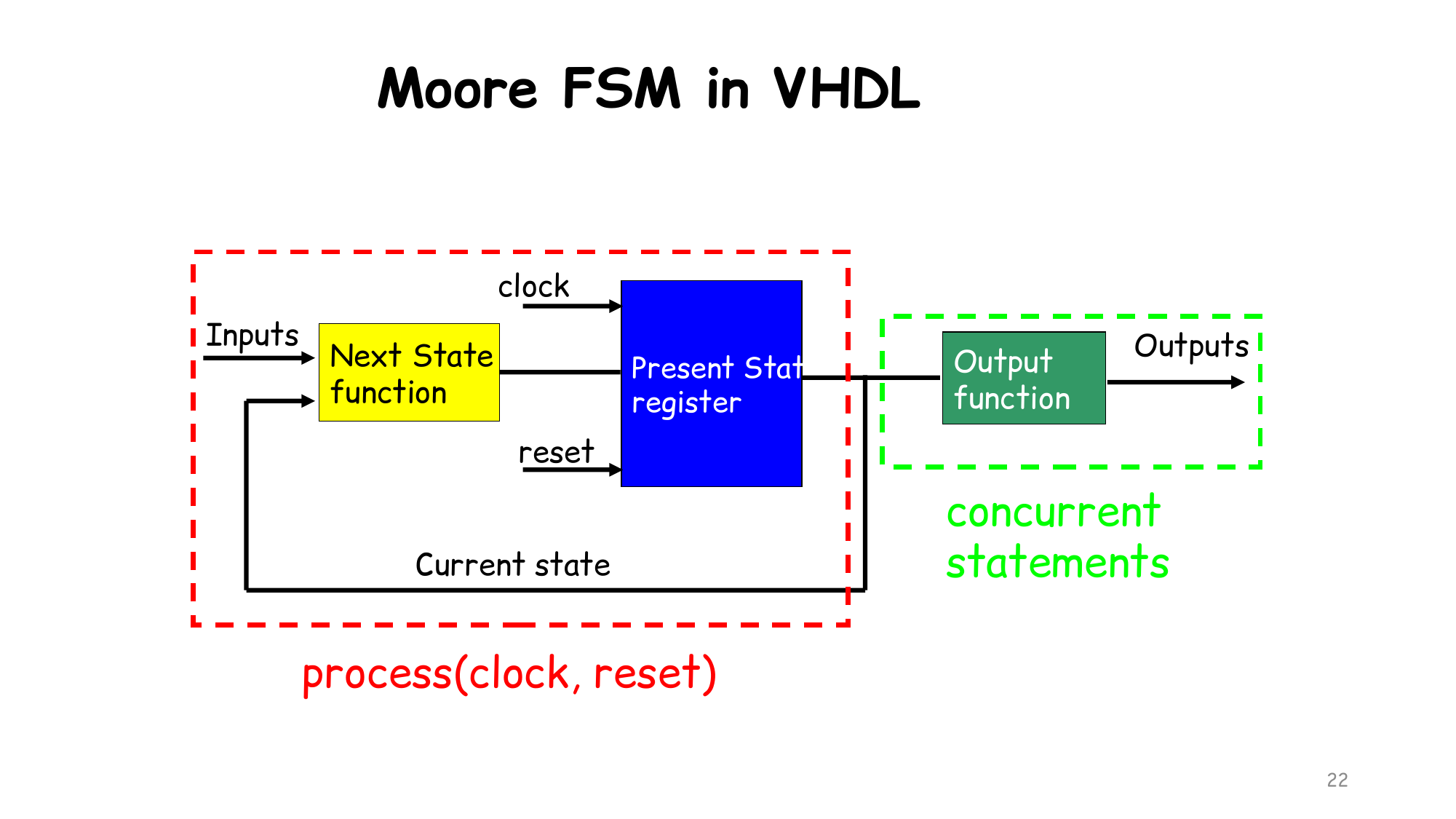

# Moore FSM in VHDL

clock
Present State
register

Inputs

Outputs
Next State
function
Output
function

reset

concurrent
statements
Current state

process(clock, reset)
22